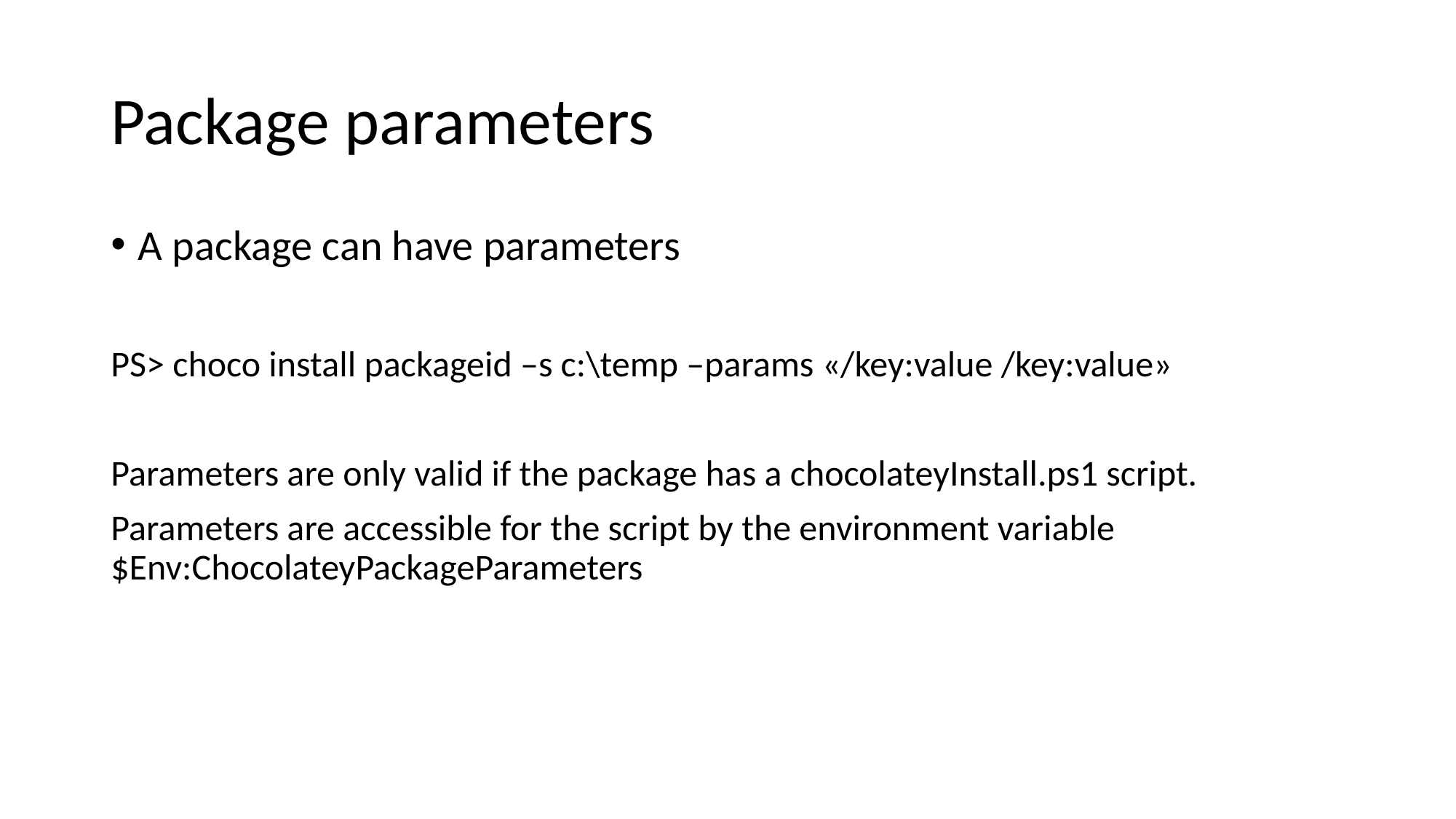

# Package parameters
A package can have parameters

PS> choco install packageid –s c:\temp –params «/key:value /key:value»

Parameters are only valid if the package has a chocolateyInstall.ps1 script.
Parameters are accessible for the script by the environment variable $Env:ChocolateyPackageParameters